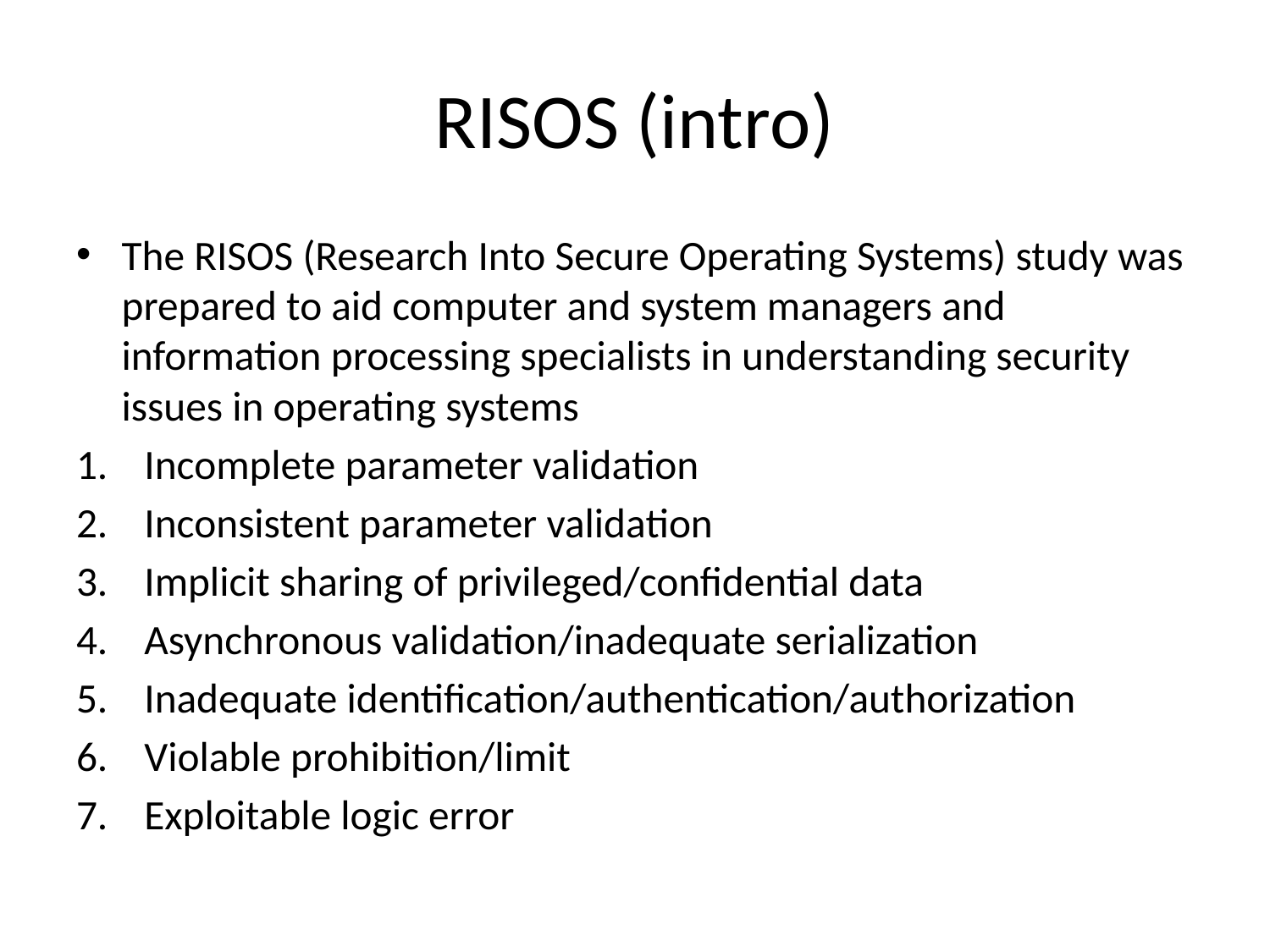

# RISOS (intro)
The RISOS (Research Into Secure Operating Systems) study was prepared to aid computer and system managers and information processing specialists in understanding security issues in operating systems
Incomplete parameter validation
Inconsistent parameter validation
Implicit sharing of privileged/confidential data
Asynchronous validation/inadequate serialization
Inadequate identification/authentication/authorization
Violable prohibition/limit
Exploitable logic error